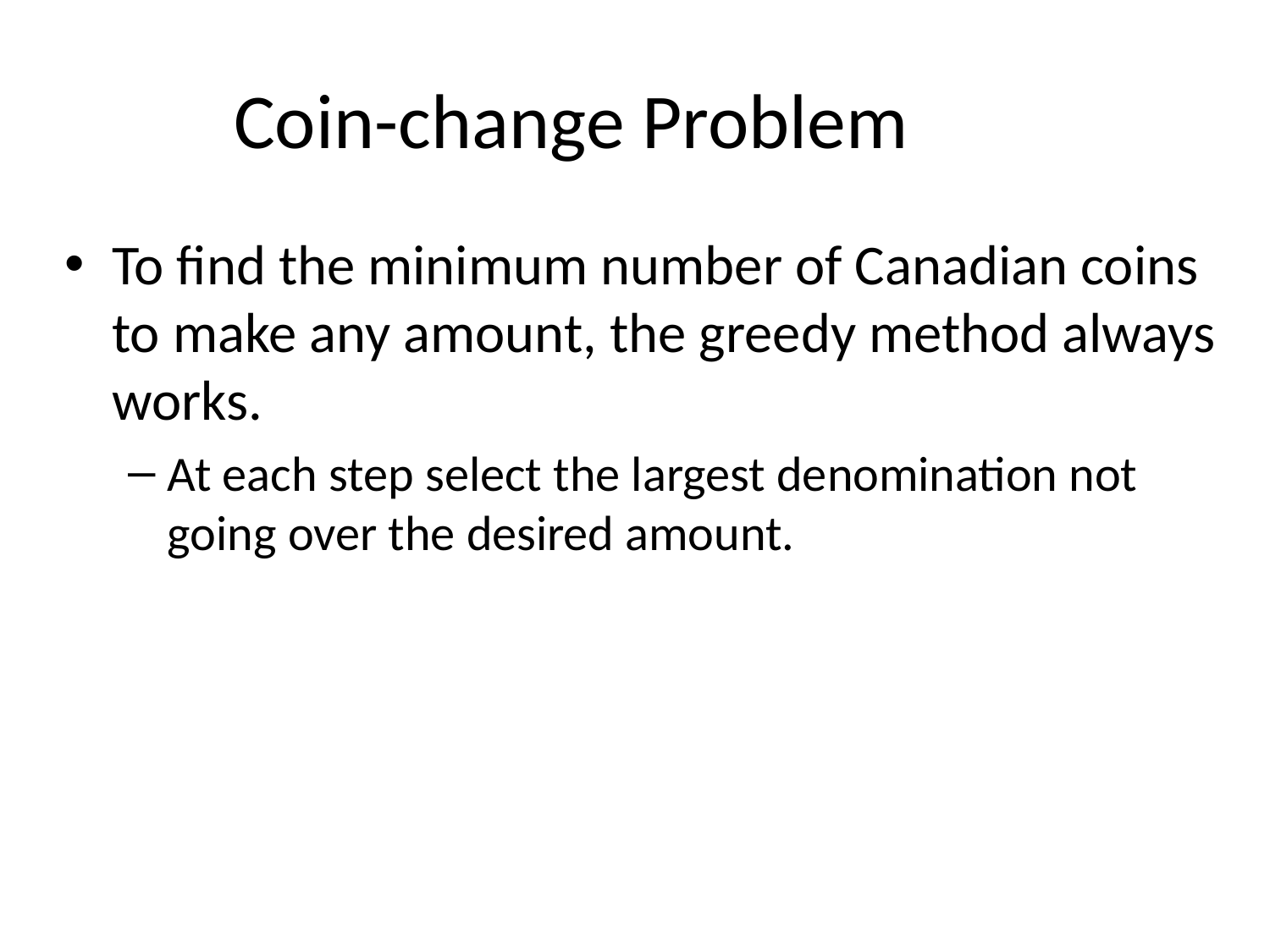

Coin-change Problem
To find the minimum number of Canadian coins to make any amount, the greedy method always works.
At each step select the largest denomination not going over the desired amount.